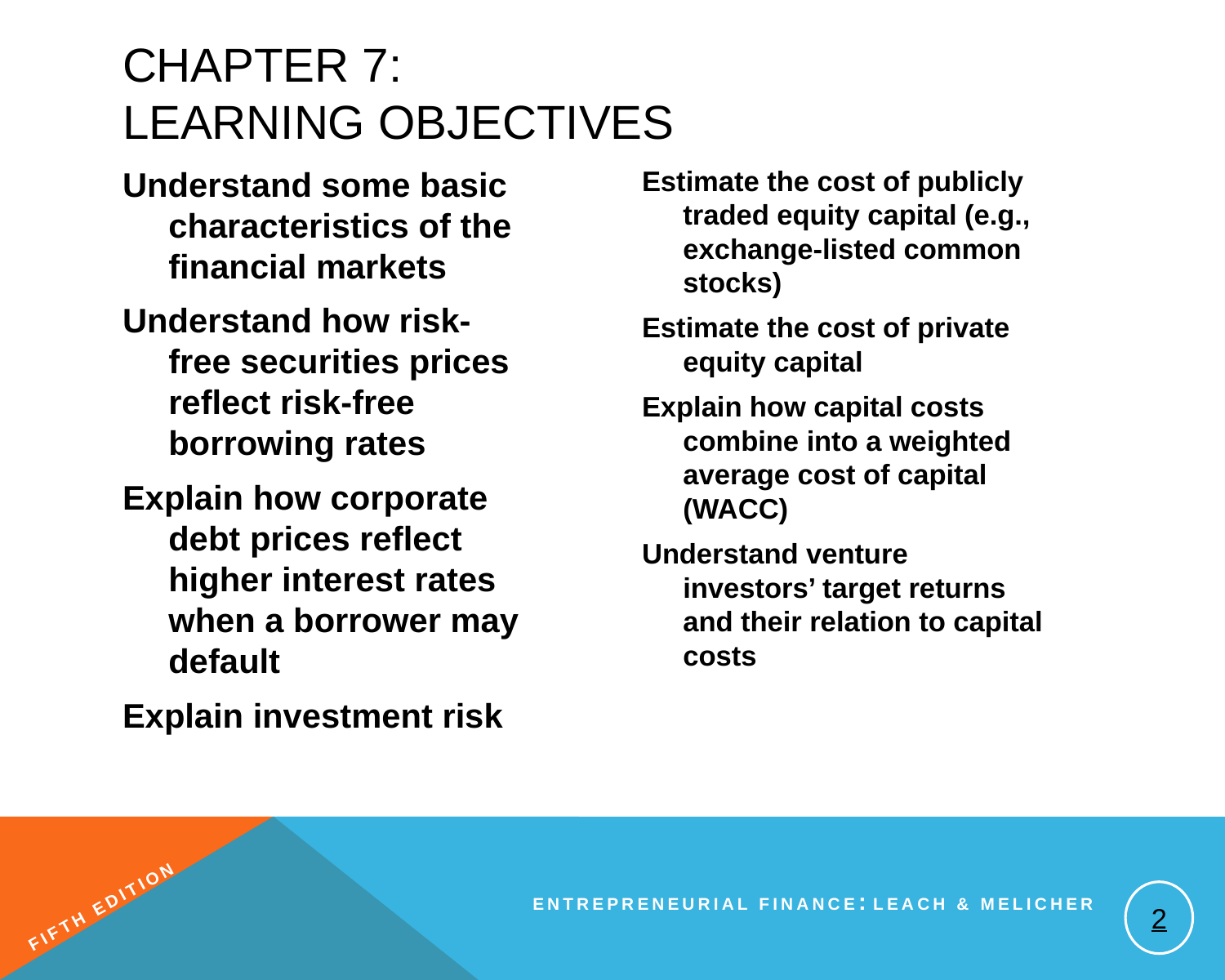

# CHAPTER 7: Learning Objectives
Understand some basic characteristics of the financial markets
Understand how risk-free securities prices reflect risk-free borrowing rates
Explain how corporate debt prices reflect higher interest rates when a borrower may default
Explain investment risk

Estimate the cost of publicly traded equity capital (e.g., exchange-listed common stocks)
Estimate the cost of private equity capital
Explain how capital costs combine into a weighted average cost of capital (WACC)
Understand venture investors’ target returns and their relation to capital costs

2